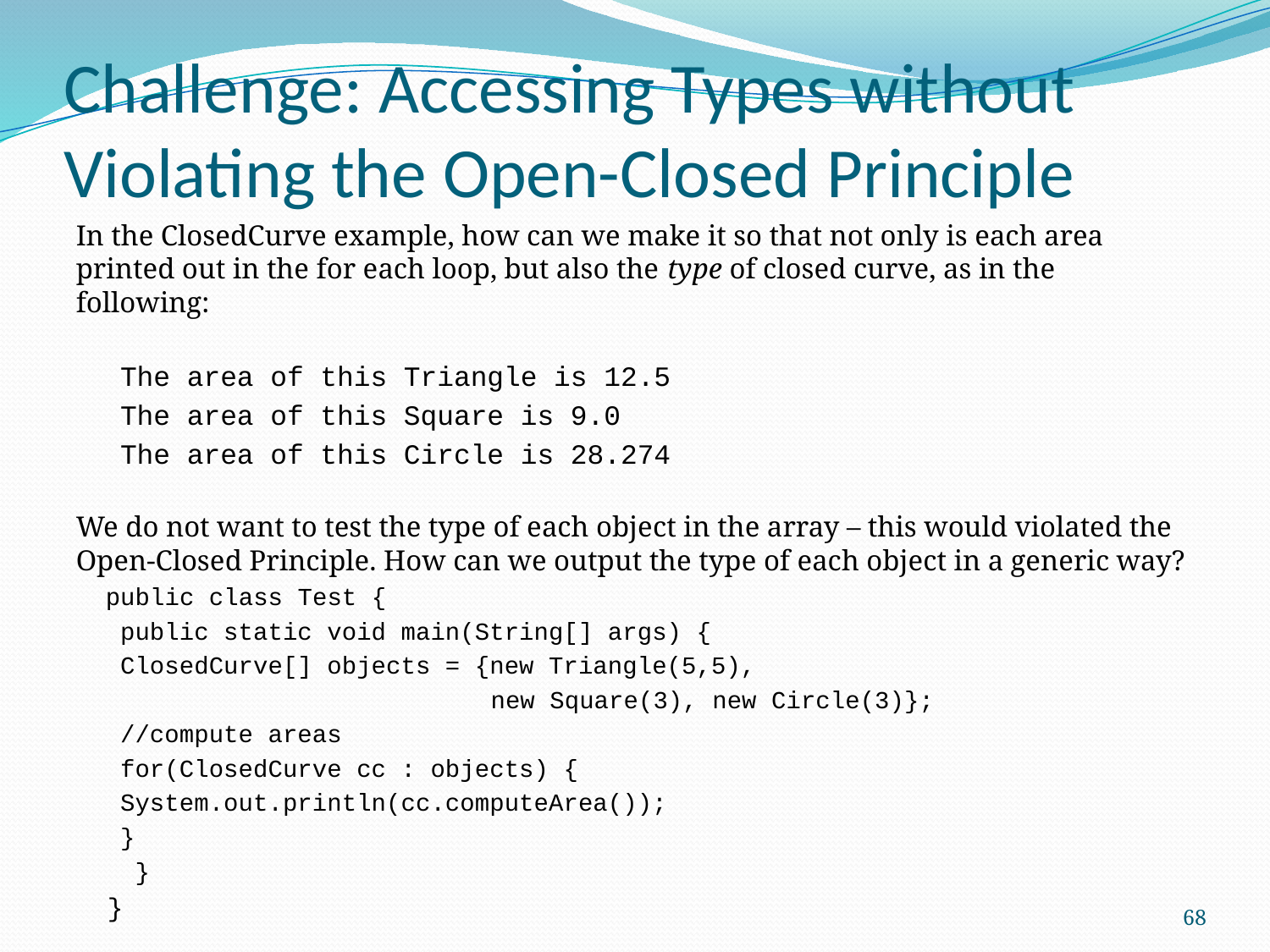

# Challenge: Accessing Types without Violating the Open-Closed Principle
In the ClosedCurve example, how can we make it so that not only is each area printed out in the for each loop, but also the type of closed curve, as in the following:

The area of this Triangle is 12.5
The area of this Square is 9.0
The area of this Circle is 28.274

We do not want to test the type of each object in the array – this would violated the Open-Closed Principle. How can we output the type of each object in a generic way?
  public class Test {
	public static void main(String[] args) {
		ClosedCurve[] objects = {new Triangle(5,5),
		                         new Square(3), new Circle(3)};
		//compute areas
		for(ClosedCurve cc : objects) {
			System.out.println(cc.computeArea());
		}
 }
  }

68